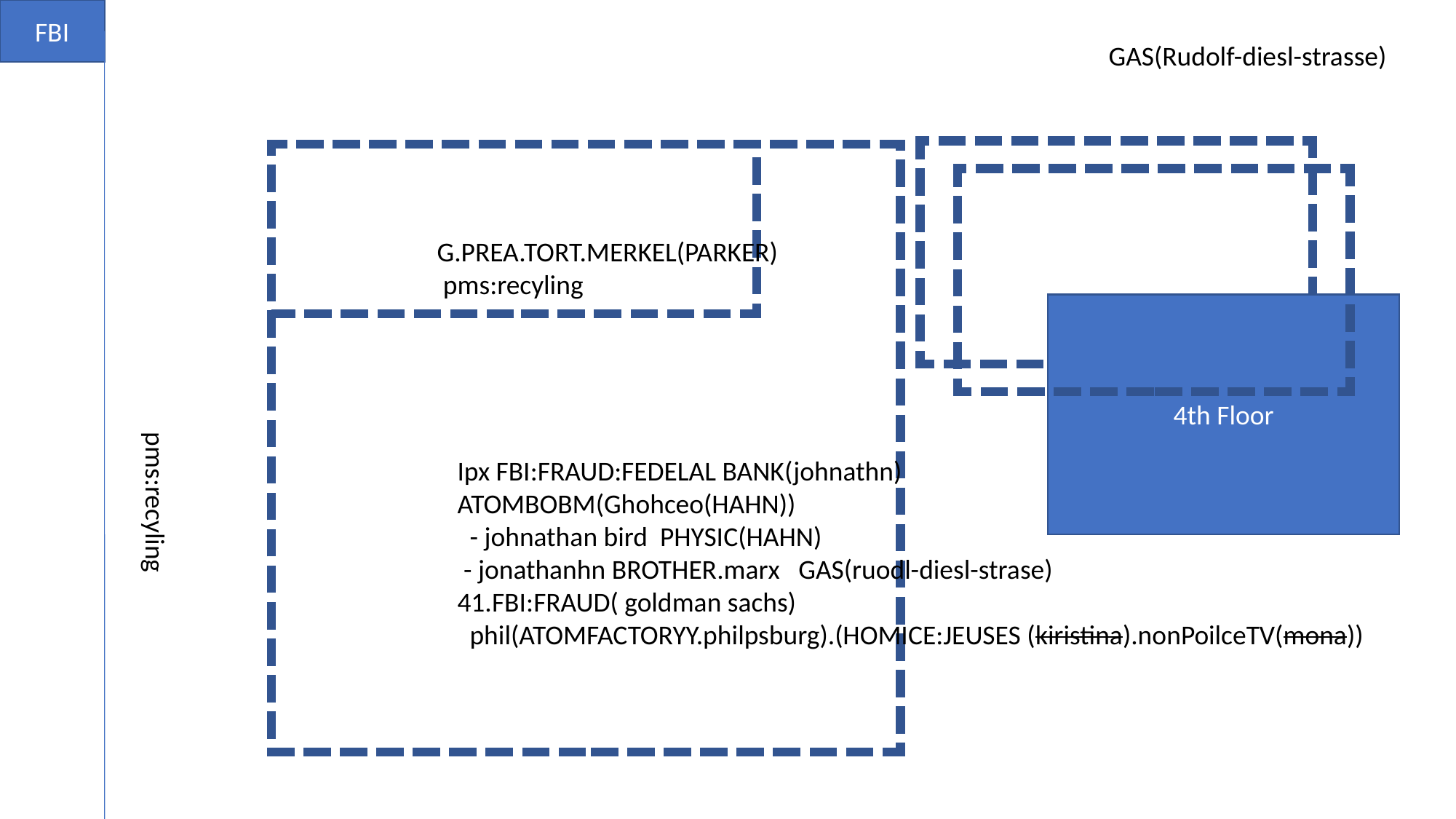

FBI
GAS(Rudolf-diesl-strasse)

8th Floor
8th Floor

G.PREA.TORT.MERKEL(PARKER)
 pms:recyling
4th Floor
Ipx FBI:FRAUD:FEDELAL BANK(johnathn)
ATOMBOBM(Ghohceo(HAHN))
  - johnathan bird  PHYSIC(HAHN)
 - jonathanhn BROTHER.marx   GAS(ruodl-diesl-strase)
41.FBI:FRAUD( goldman sachs)
  phil(ATOMFACTORYY.philpsburg).(HOMICE:JEUSES (kiristina).nonPoilceTV(mona))
 pms:recyling